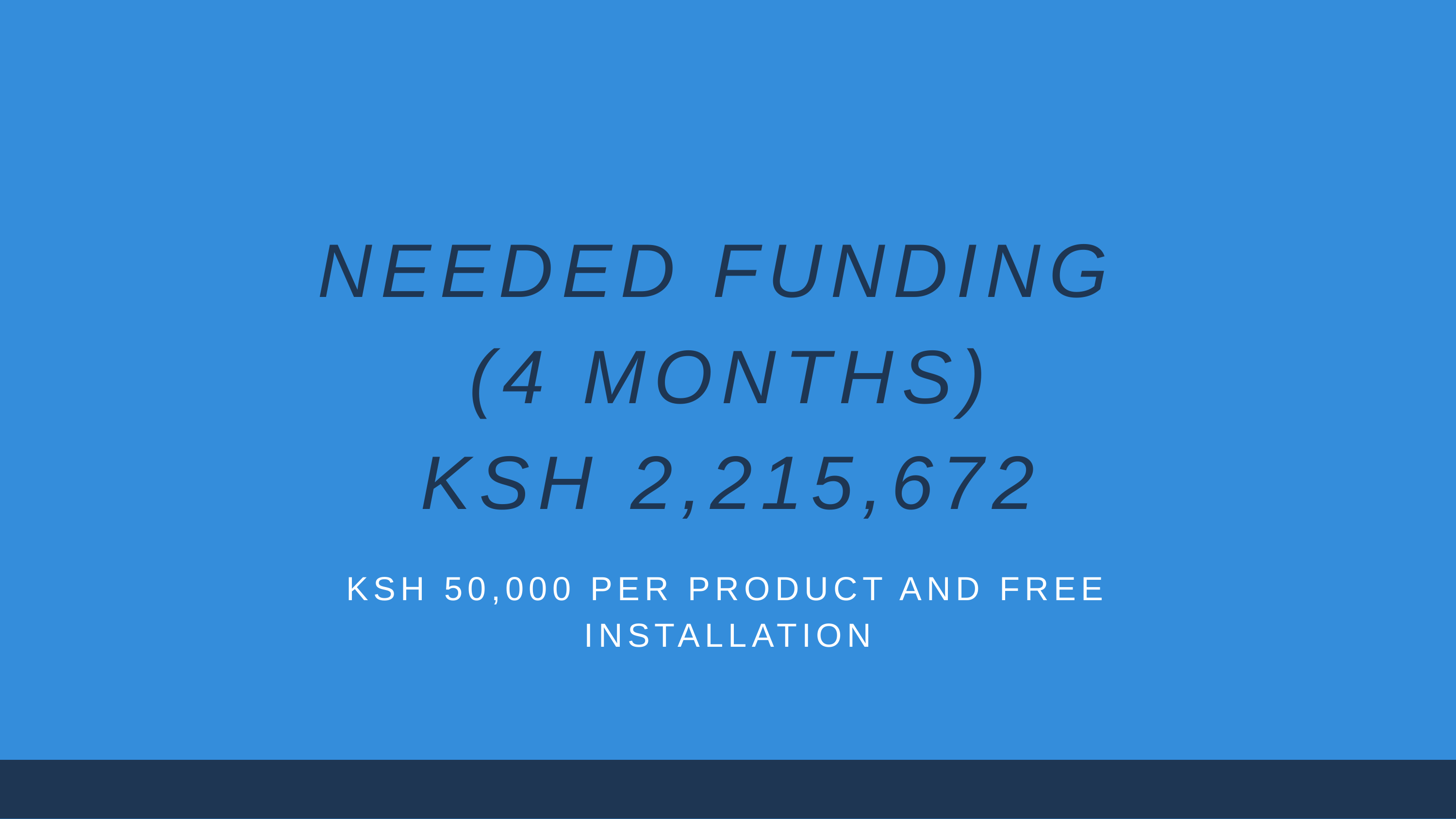

NEEDED FUNDING
(4 MONTHS)
KSH 2,215,672
KSH 50,000 PER PRODUCT AND FREE INSTALLATION